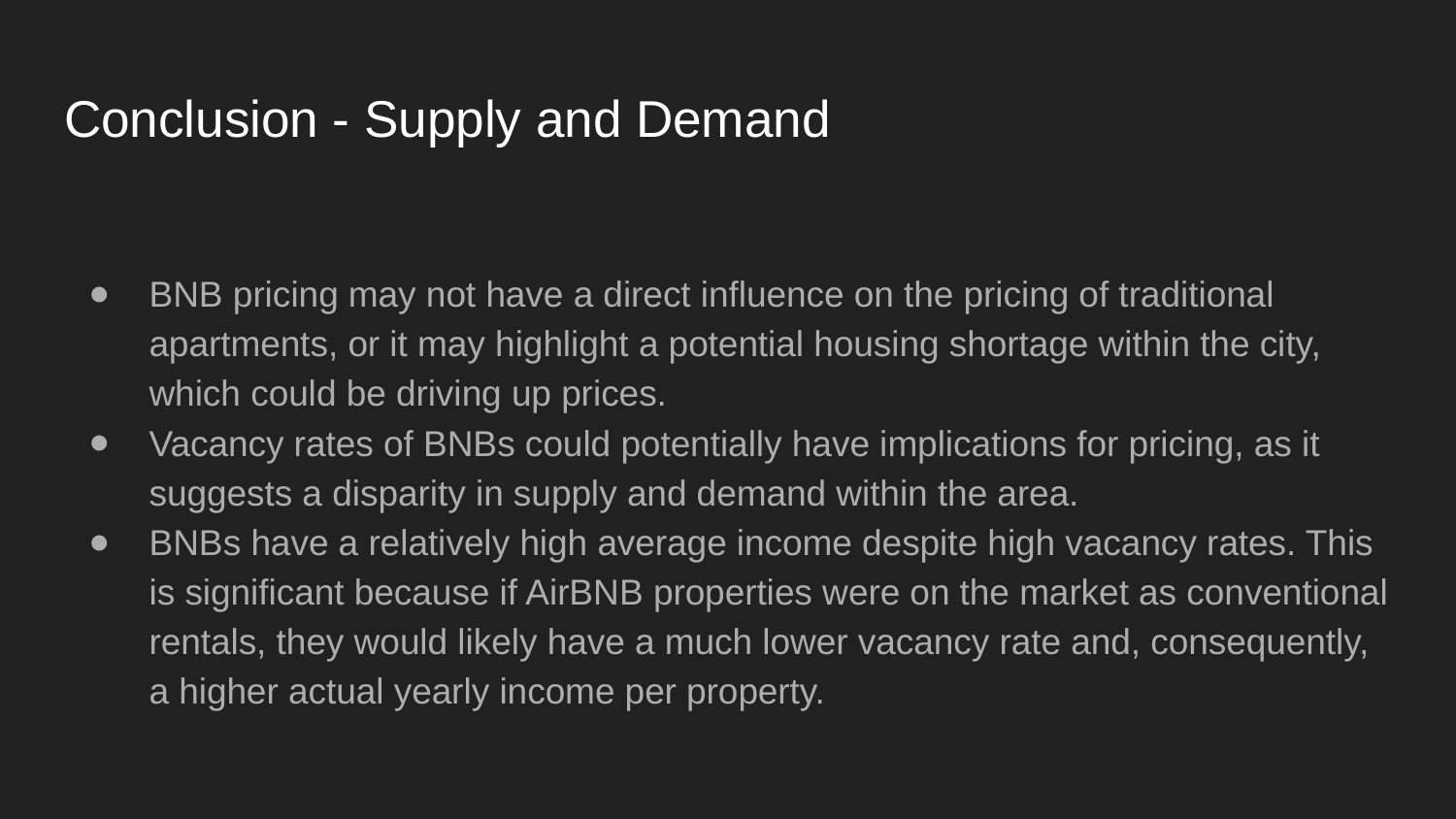

# Conclusion - Supply and Demand

BNB pricing may not have a direct influence on the pricing of traditional apartments, or it may highlight a potential housing shortage within the city, which could be driving up prices.
Vacancy rates of BNBs could potentially have implications for pricing, as it suggests a disparity in supply and demand within the area.
BNBs have a relatively high average income despite high vacancy rates. This is significant because if AirBNB properties were on the market as conventional rentals, they would likely have a much lower vacancy rate and, consequently, a higher actual yearly income per property.